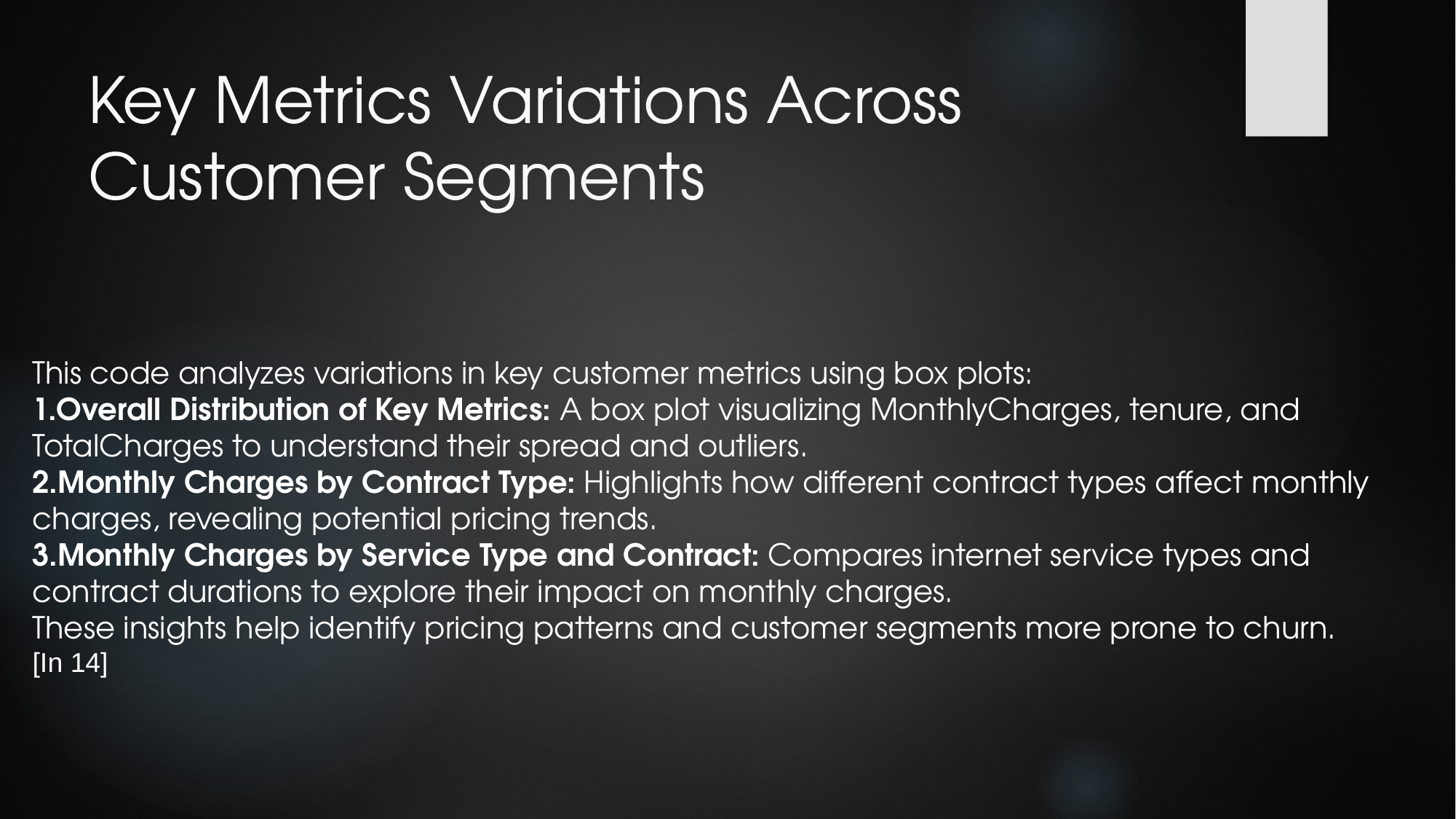

# Key Metrics Variations Across Customer Segments
This code analyzes variations in key customer metrics using box plots:
Overall Distribution of Key Metrics: A box plot visualizing MonthlyCharges, tenure, and TotalCharges to understand their spread and outliers.
Monthly Charges by Contract Type: Highlights how different contract types affect monthly charges, revealing potential pricing trends.
Monthly Charges by Service Type and Contract: Compares internet service types and contract durations to explore their impact on monthly charges.
These insights help identify pricing patterns and customer segments more prone to churn.
[In 14]